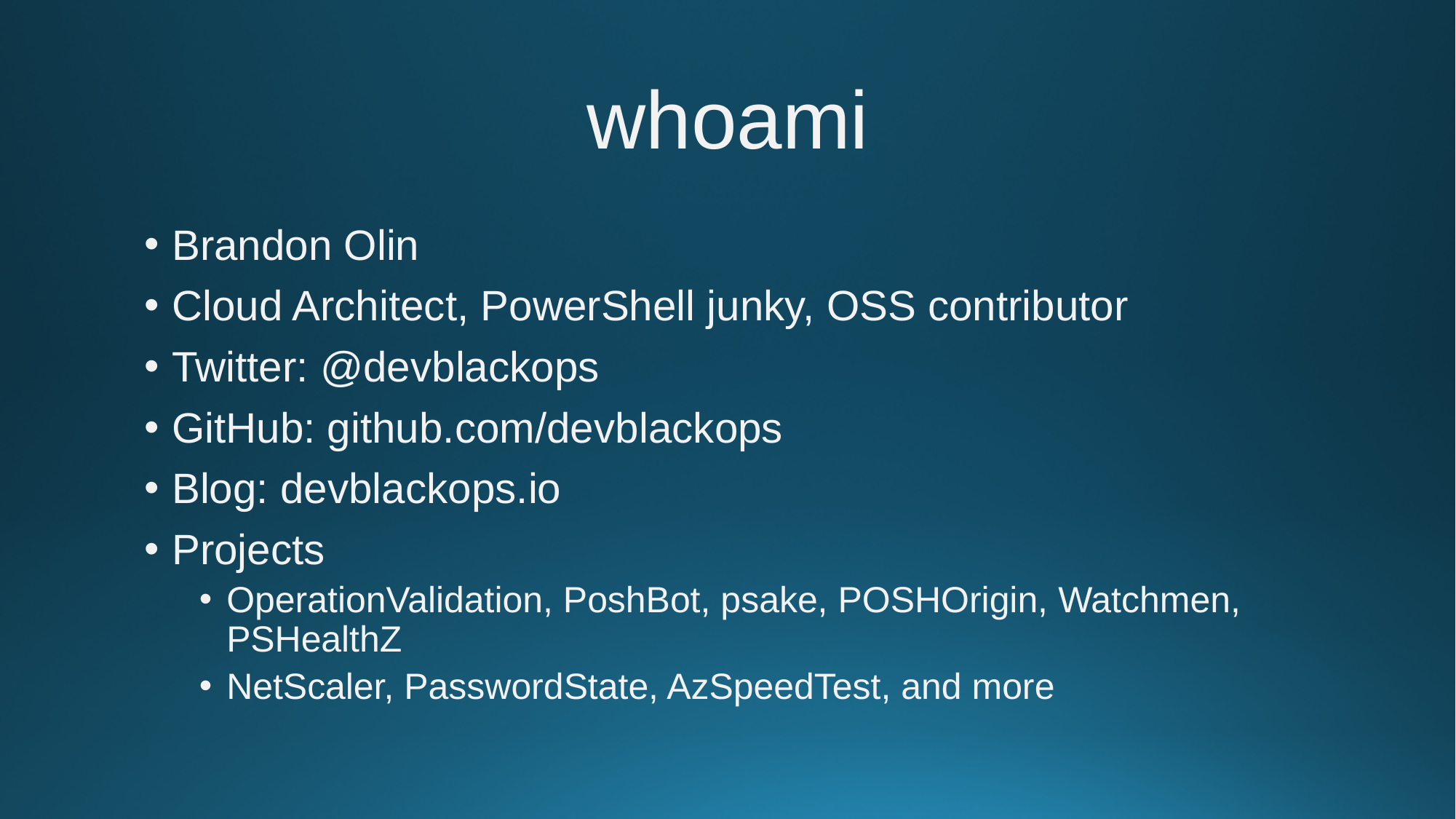

# whoami
Brandon Olin
Cloud Architect, PowerShell junky, OSS contributor
Twitter: @devblackops
GitHub: github.com/devblackops
Blog: devblackops.io
Projects
OperationValidation, PoshBot, psake, POSHOrigin, Watchmen, PSHealthZ
NetScaler, PasswordState, AzSpeedTest, and more